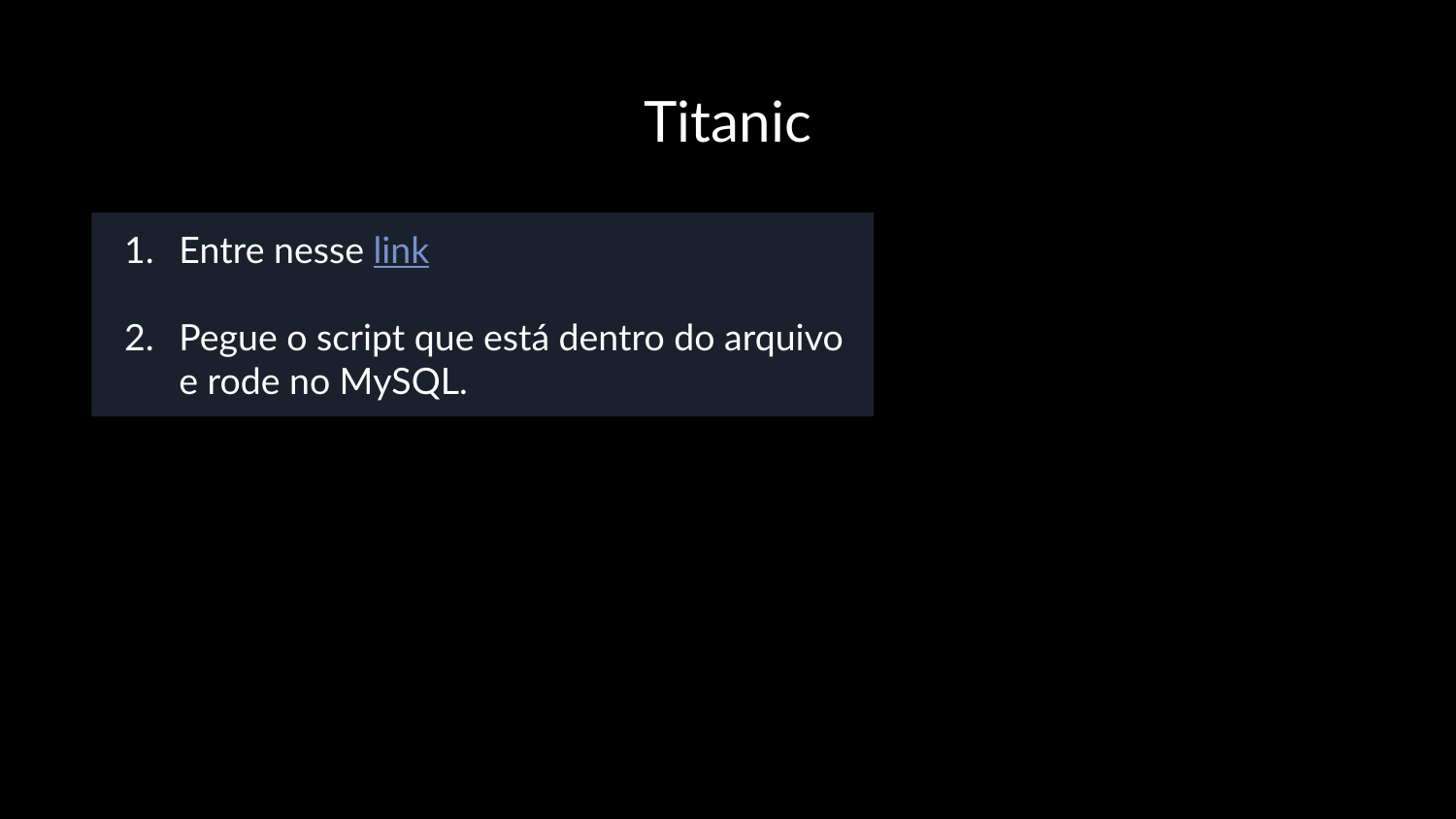

Titanic
Entre nesse link

Pegue o script que está dentro do arquivo e rode no MySQL.